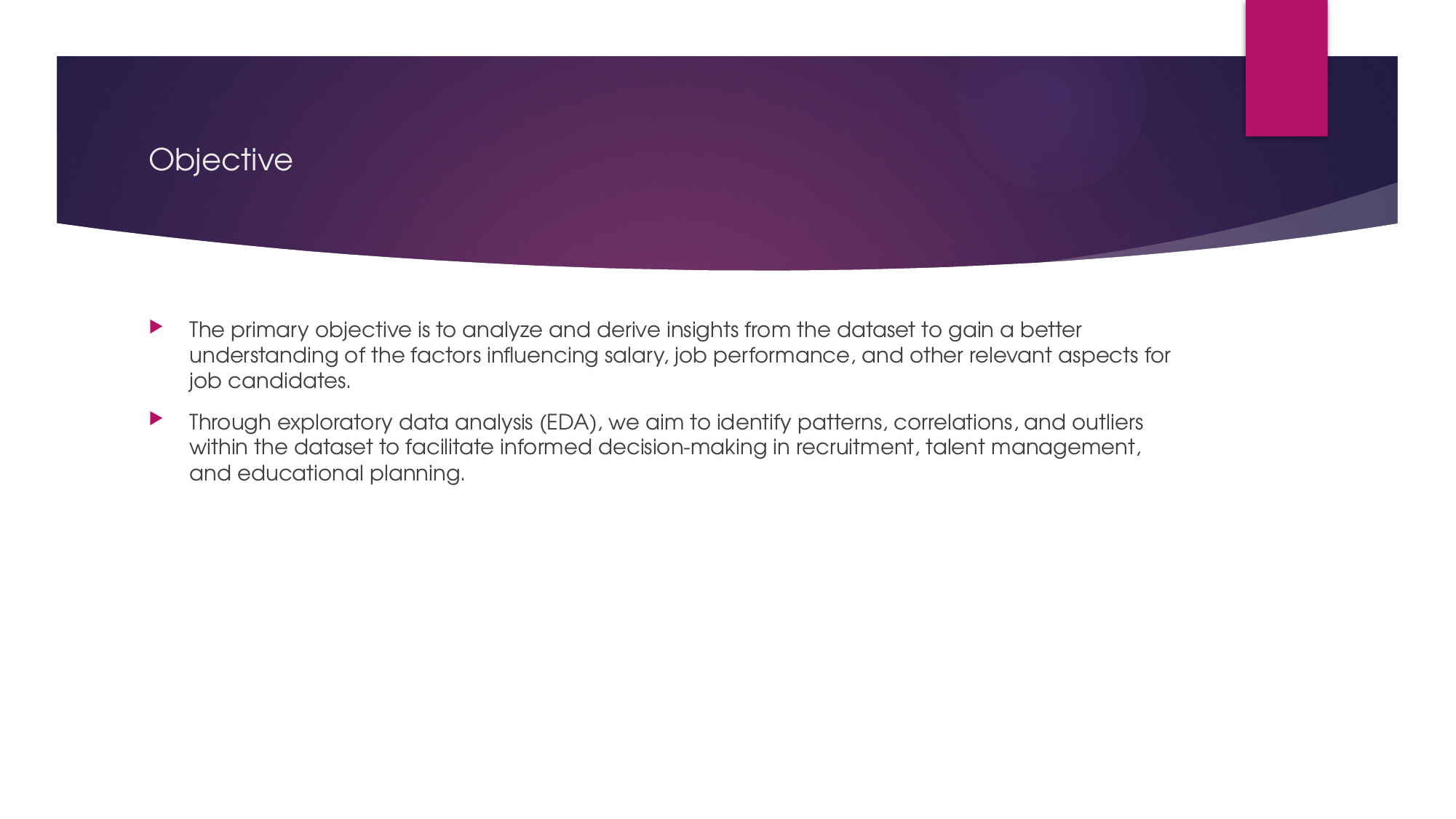

# Objective
The primary objective is to analyze and derive insights from the dataset to gain a better understanding of the factors influencing salary, job performance, and other relevant aspects for job candidates.
Through exploratory data analysis (EDA), we aim to identify patterns, correlations, and outliers within the dataset to facilitate informed decision-making in recruitment, talent management, and educational planning.